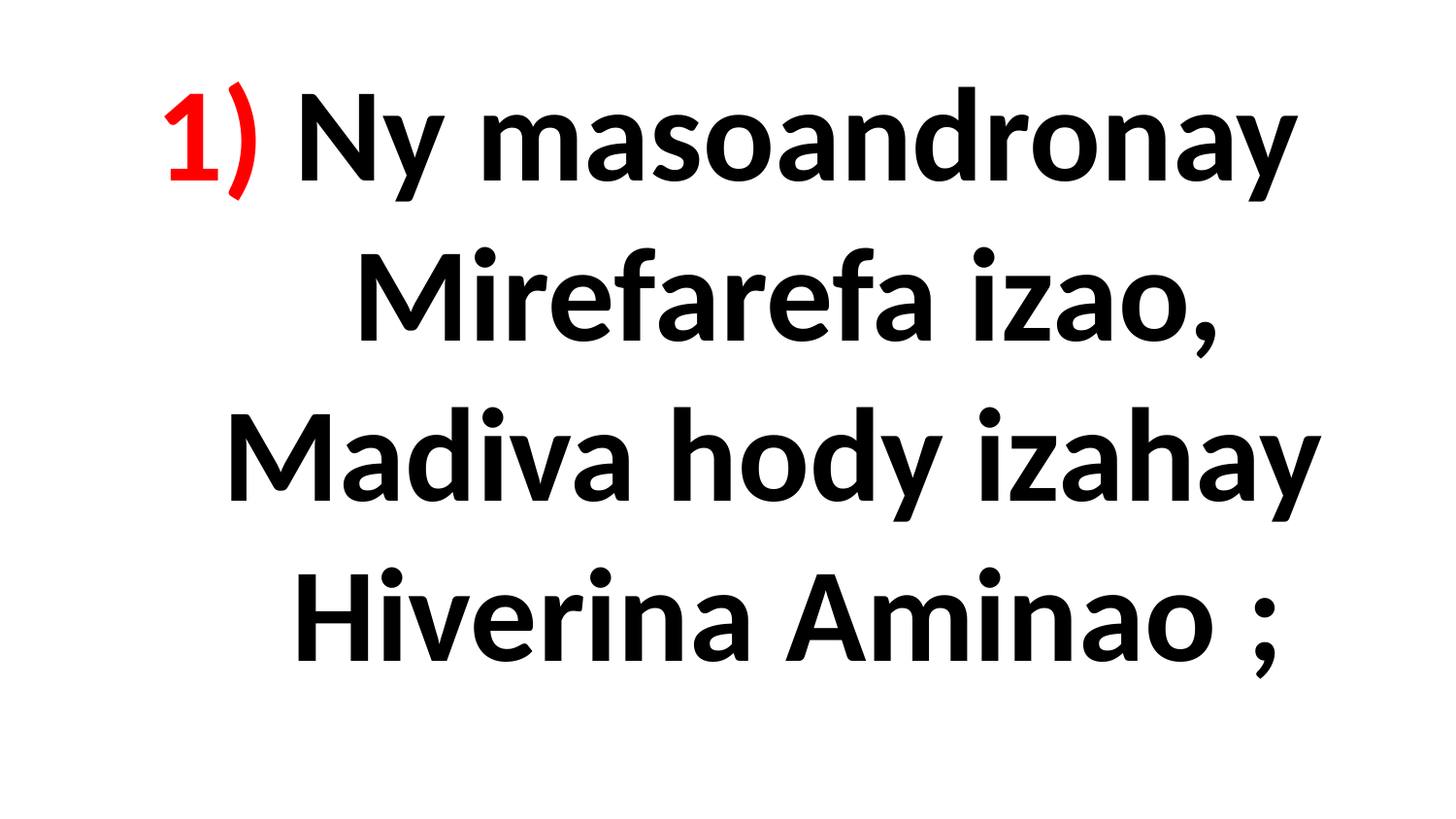

# 1) Ny masoandronay Mirefarefa izao, Madiva hody izahay Hiverina Aminao ;